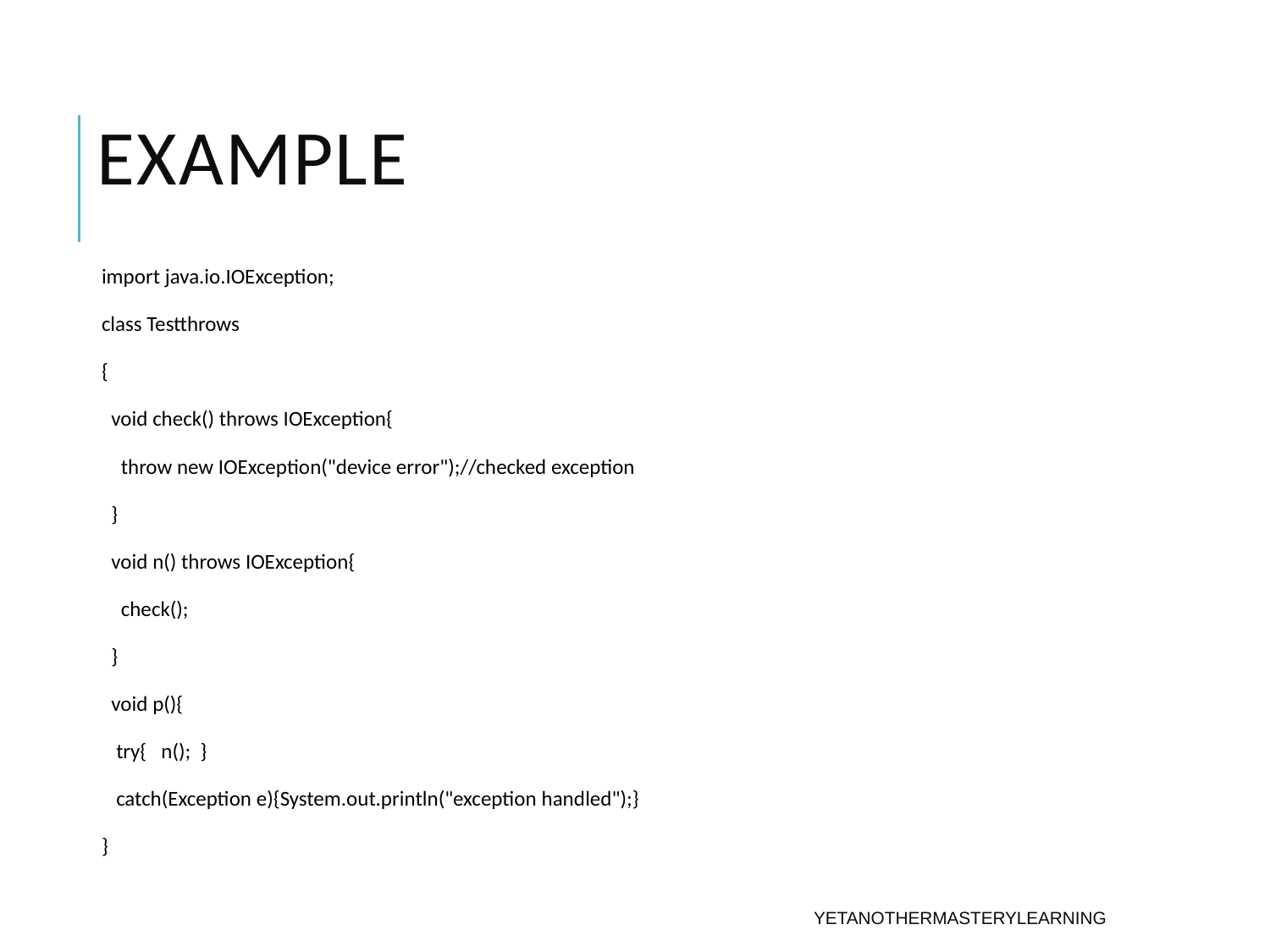

# Example
import java.io.IOException;
class Testthrows
{
  void check() throws IOException{
    throw new IOException("device error");//checked exception
  }
  void n() throws IOException{
    check();
  }
  void p(){
   try{   n();  }
   catch(Exception e){System.out.println("exception handled");}
}
YETANOTHERMASTERYLEARNING